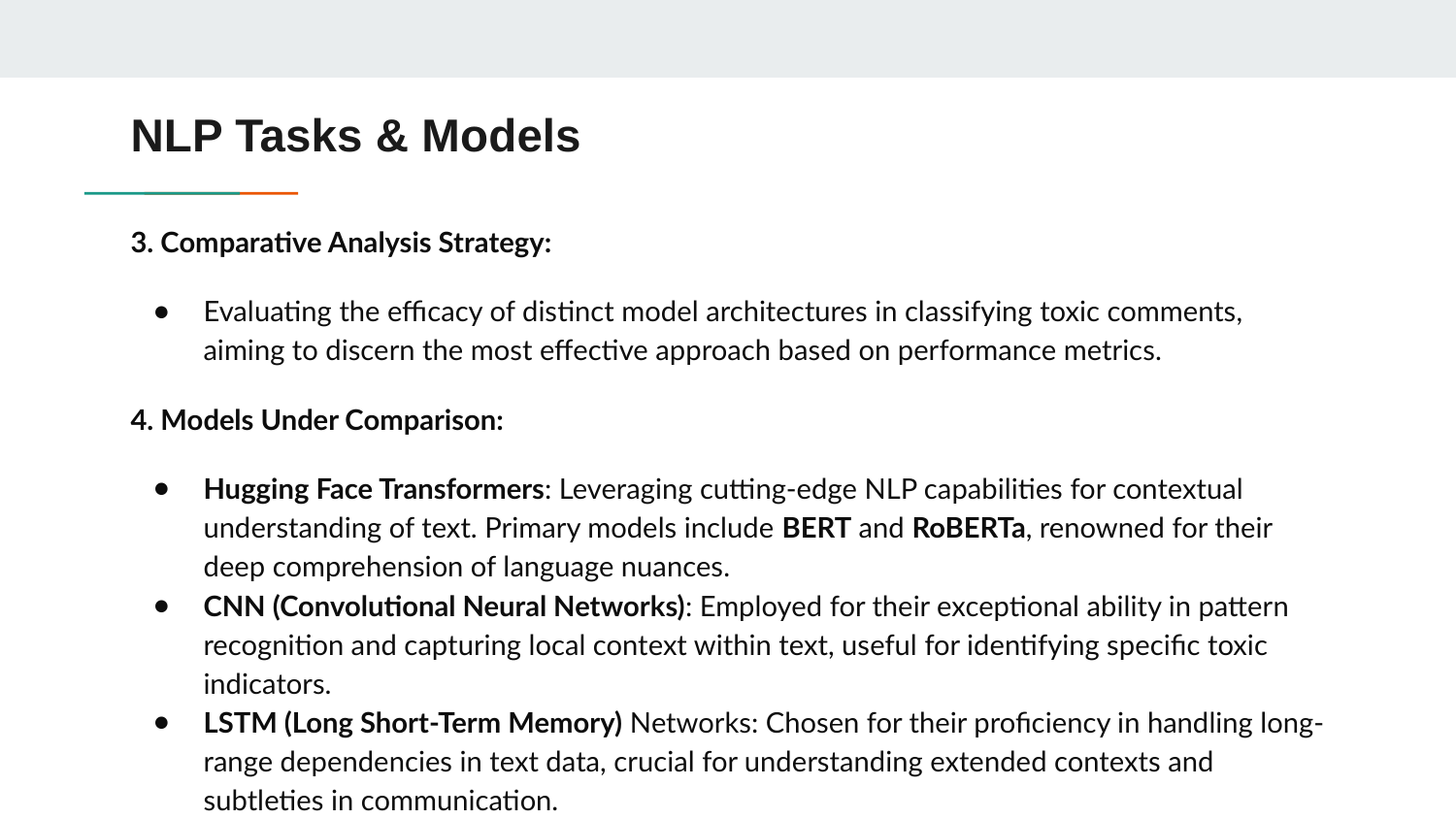

# NLP Tasks & Models
3. Comparative Analysis Strategy:
Evaluating the efficacy of distinct model architectures in classifying toxic comments, aiming to discern the most effective approach based on performance metrics.
4. Models Under Comparison:
Hugging Face Transformers: Leveraging cutting-edge NLP capabilities for contextual understanding of text. Primary models include BERT and RoBERTa, renowned for their deep comprehension of language nuances.
CNN (Convolutional Neural Networks): Employed for their exceptional ability in pattern recognition and capturing local context within text, useful for identifying specific toxic indicators.
LSTM (Long Short-Term Memory) Networks: Chosen for their proficiency in handling long-range dependencies in text data, crucial for understanding extended contexts and subtleties in communication.